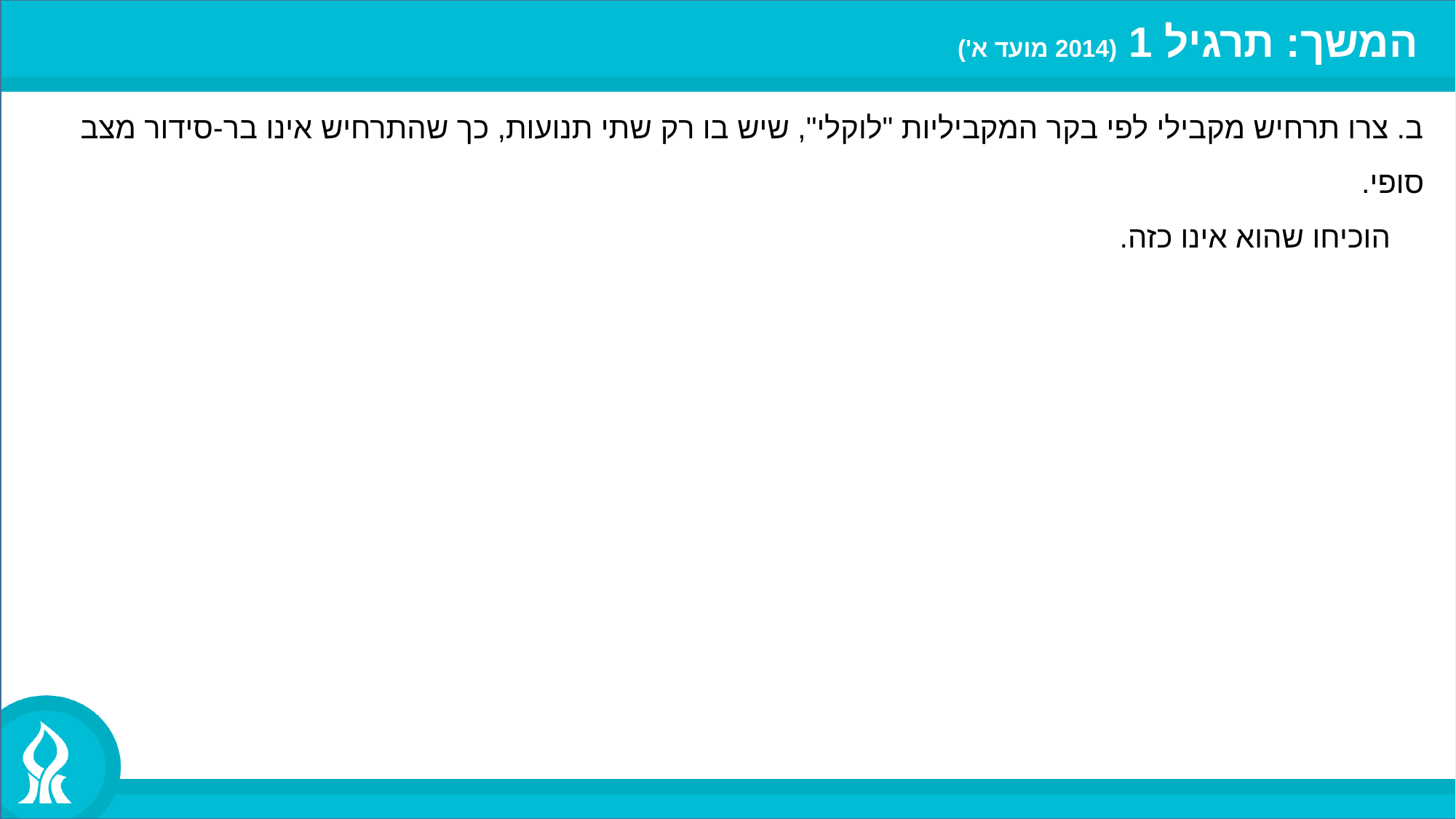

המשך: תרגיל 1 (2014 מועד א')
ב. צרו תרחיש מקבילי לפי בקר המקביליות "לוקלי", שיש בו רק שתי תנועות, כך שהתרחיש אינו בר-סידור מצב סופי.
    הוכיחו שהוא אינו כזה.